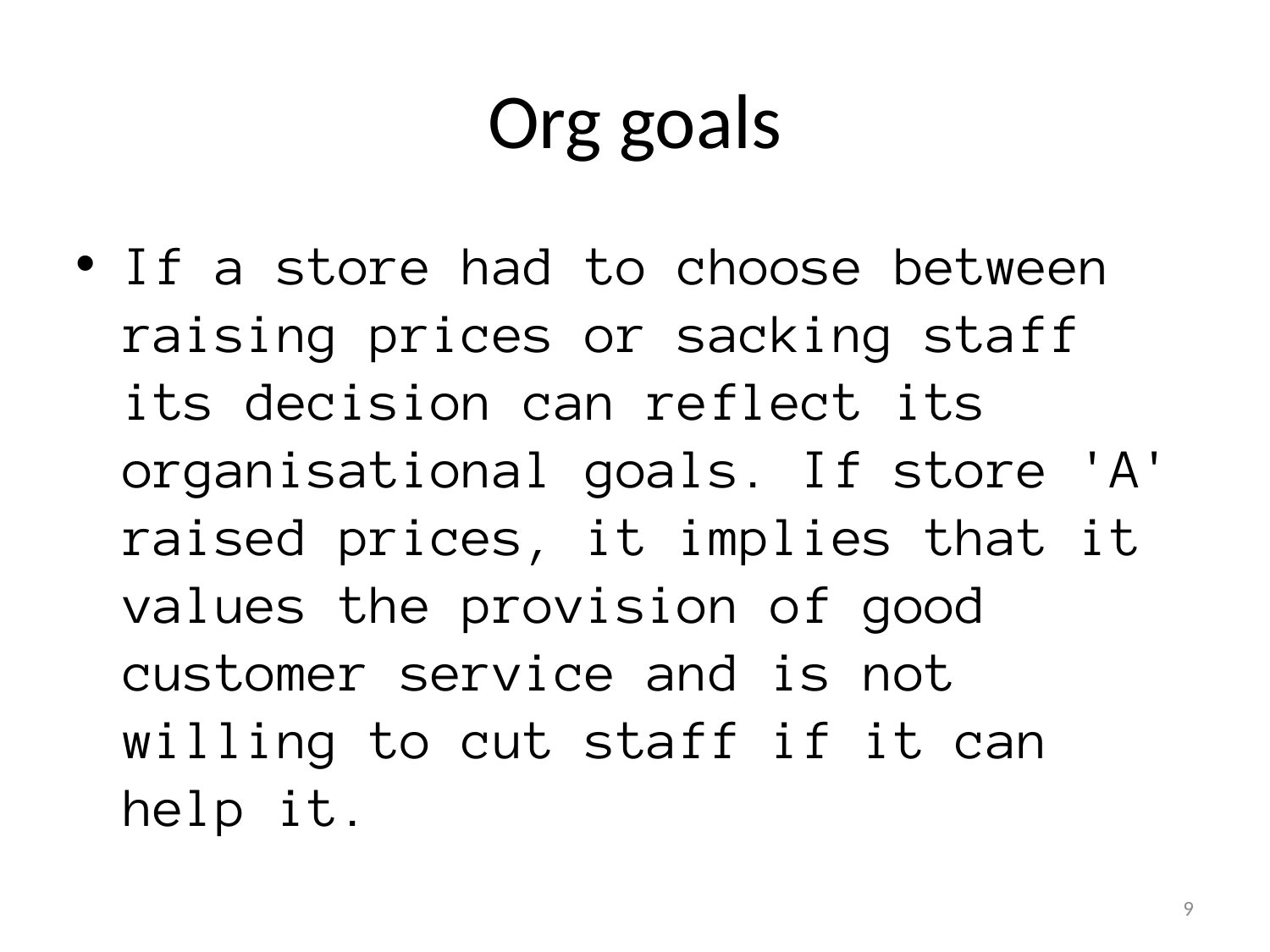

# Org goals
If a store had to choose between raising prices or sacking staff its decision can reflect its organisational goals. If store 'A' raised prices, it implies that it values the provision of good customer service and is not willing to cut staff if it can help it.

9